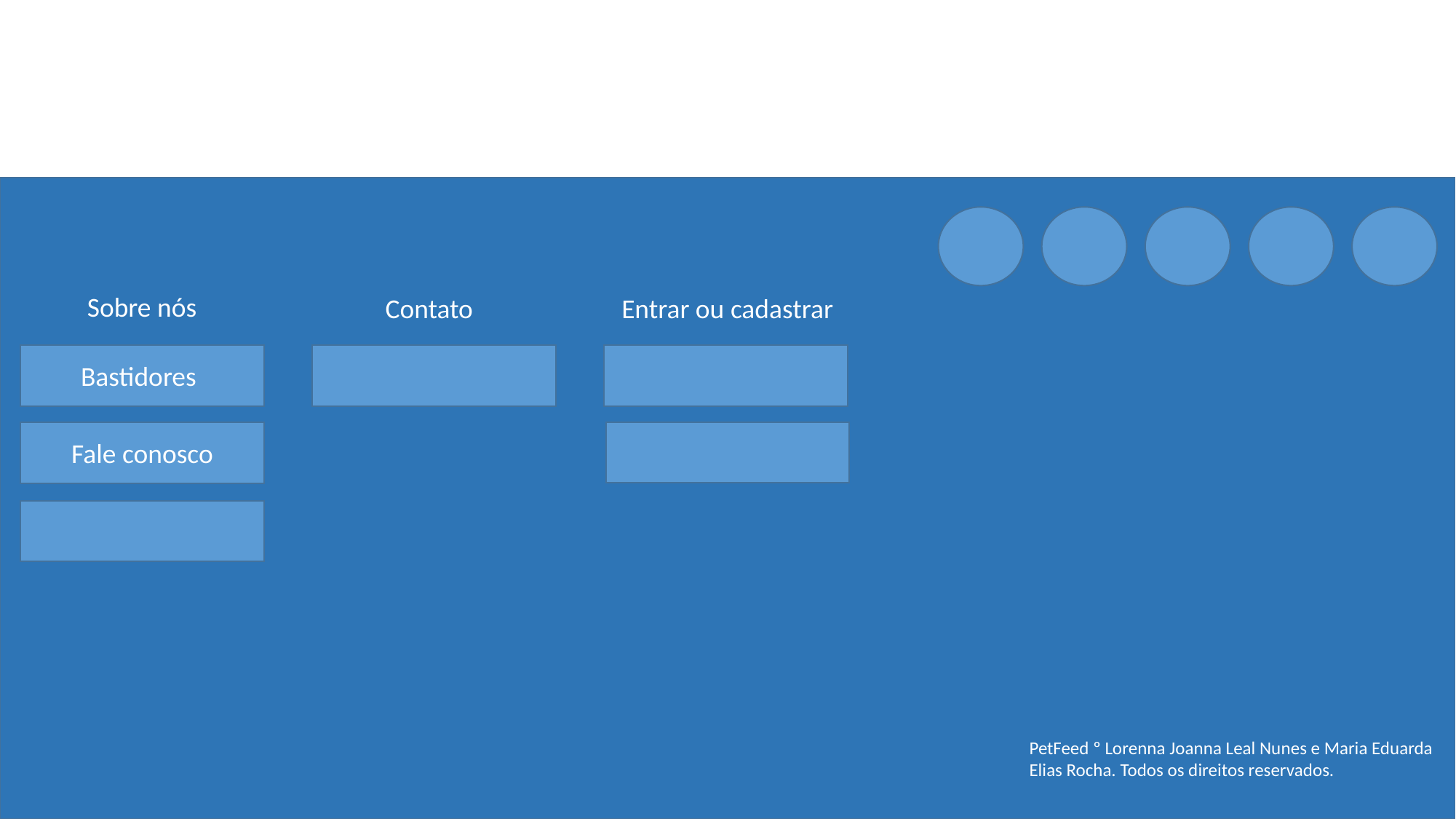

Sobre nós
Contato
Entrar ou cadastrar

Bastidores

Fale conosco

PetFeed º Lorenna Joanna Leal Nunes e Maria Eduarda Elias Rocha. Todos os direitos reservados.